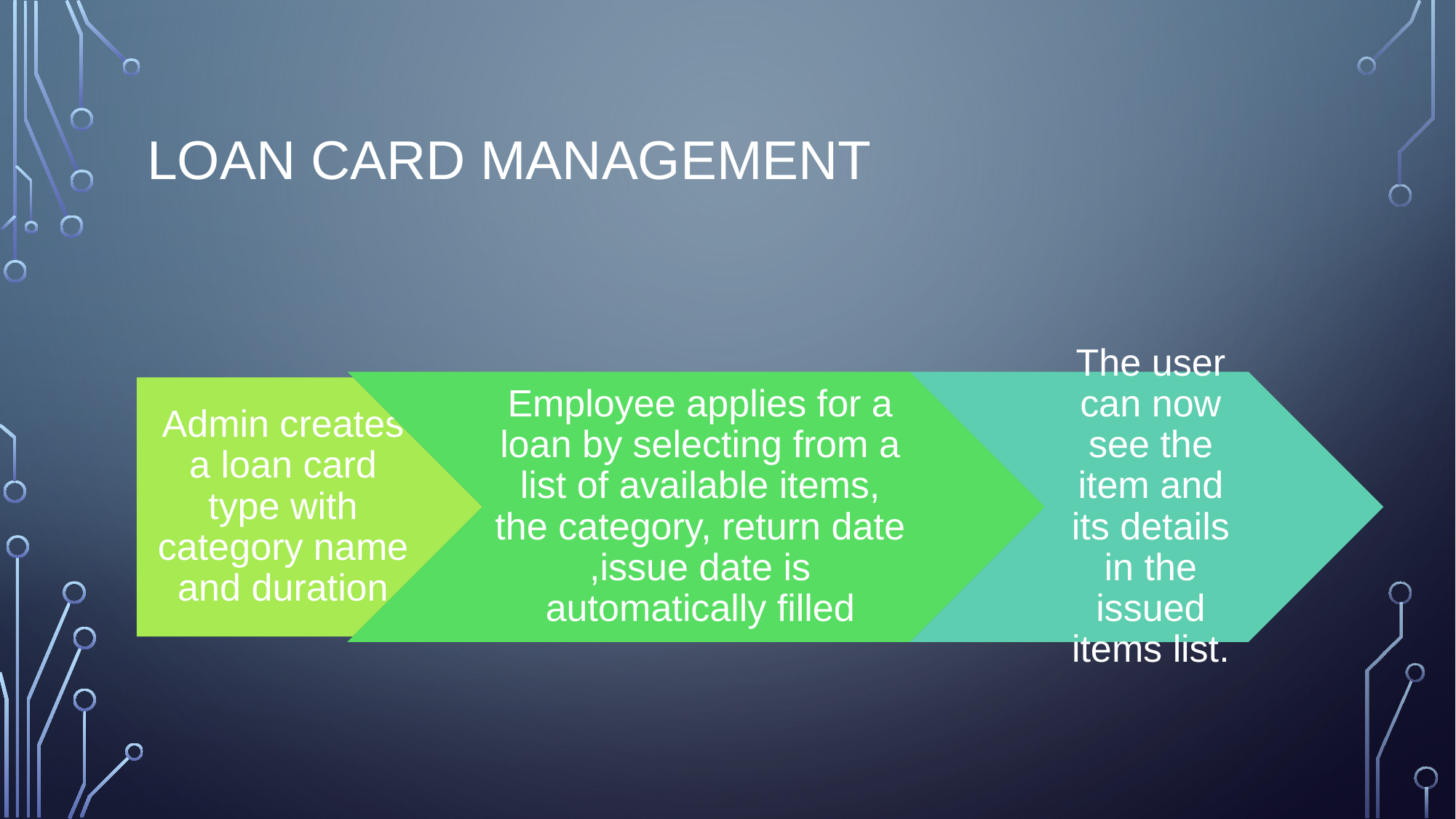

# Loan Card management
Admin creates a loan card type with category name and duration
Employee applies for a loan by selecting from a list of available items, the category, return date ,issue date is automatically filled
The user can now see the item and its details in the issued items list.